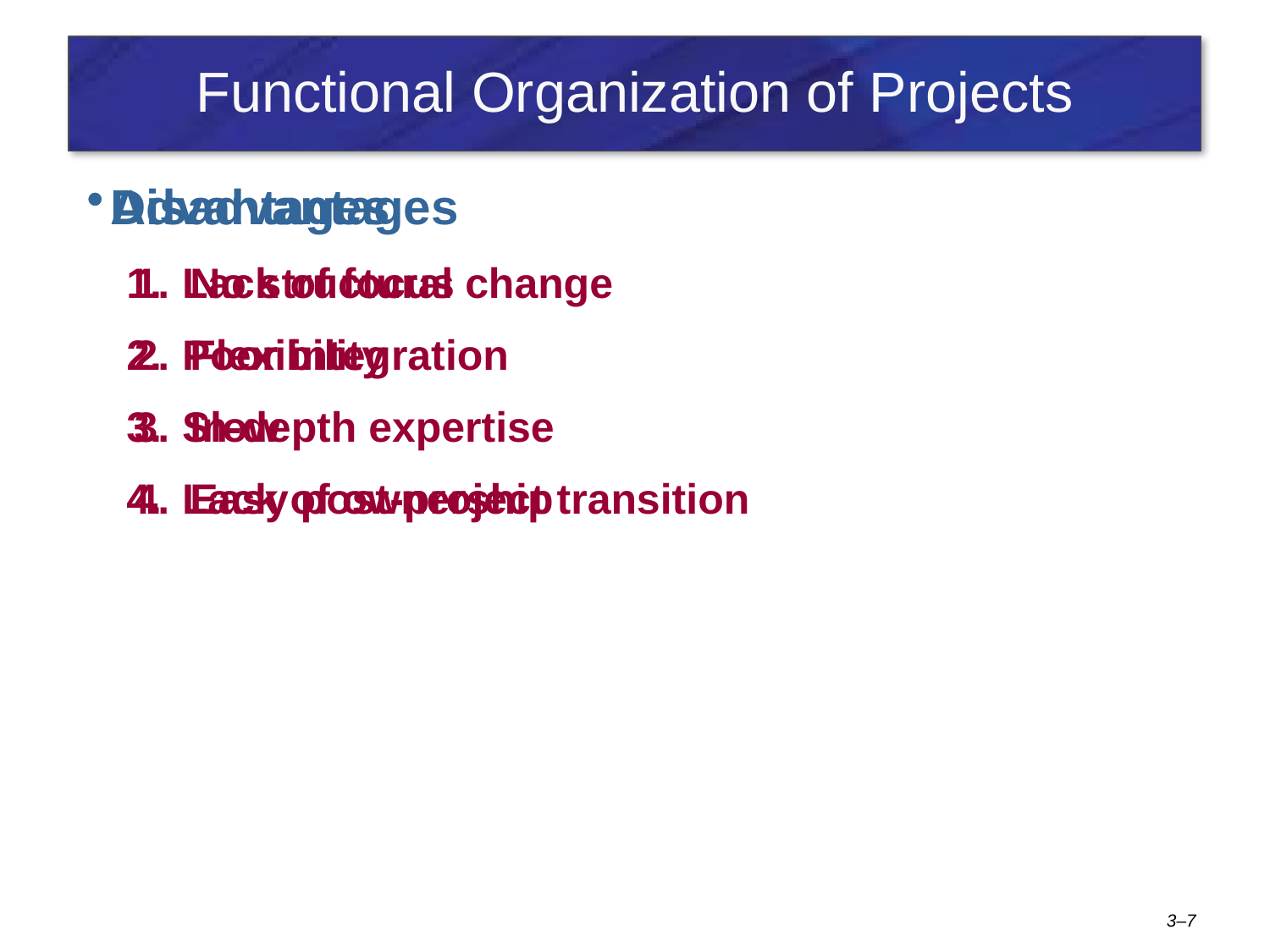

# Functional Organization of Projects
Advantages
No structural change
Flexibility
In-depth expertise
Easy post-project transition
Disadvantages
Lack of focus
Poor integration
Slow
Lack of ownership
3–7